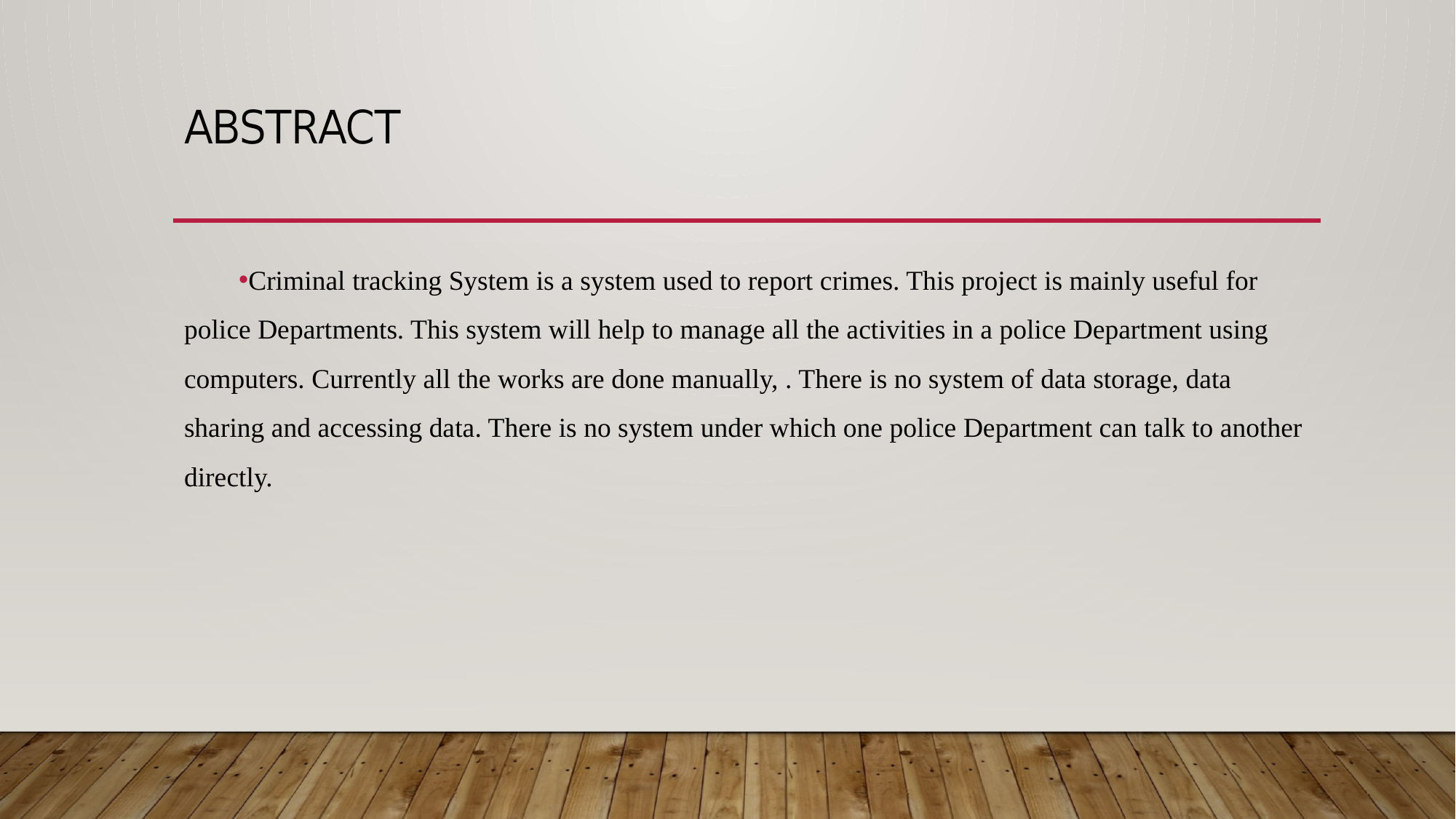

# ABSTRACT
Criminal tracking System is a system used to report crimes. This project is mainly useful for police Departments. This system will help to manage all the activities in a police Department using computers. Currently all the works are done manually, . There is no system of data storage, data sharing and accessing data. There is no system under which one police Department can talk to another directly.